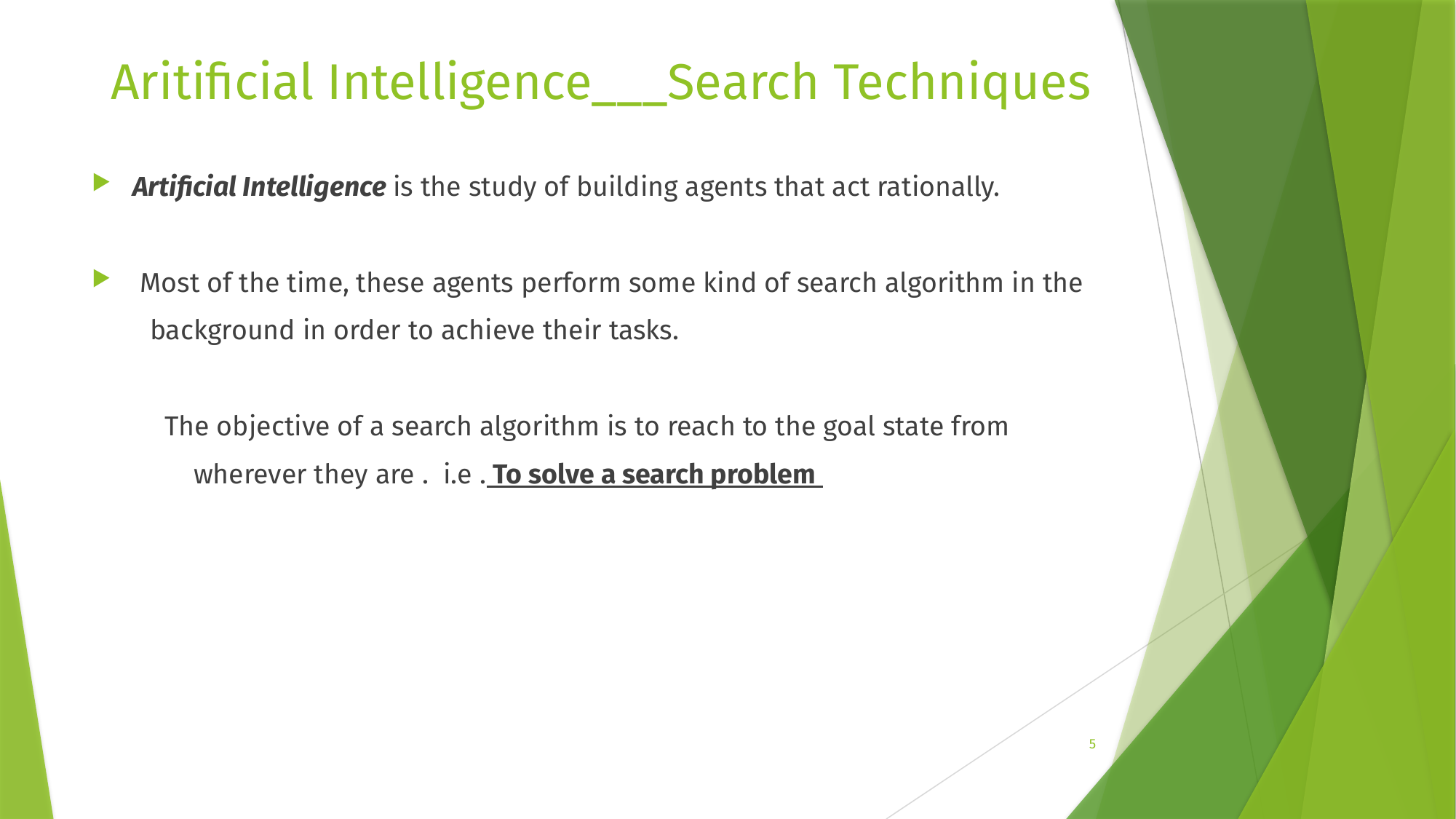

# Aritificial Intelligence___Search Techniques

Artificial Intelligence is the study of building agents that act rationally.

 Most of the time, these agents perform some kind of search algorithm in the
        background in order to achieve their tasks.

          The objective of a search algorithm is to reach to the goal state from
              wherever they are .  i.e . To solve a search problem

5